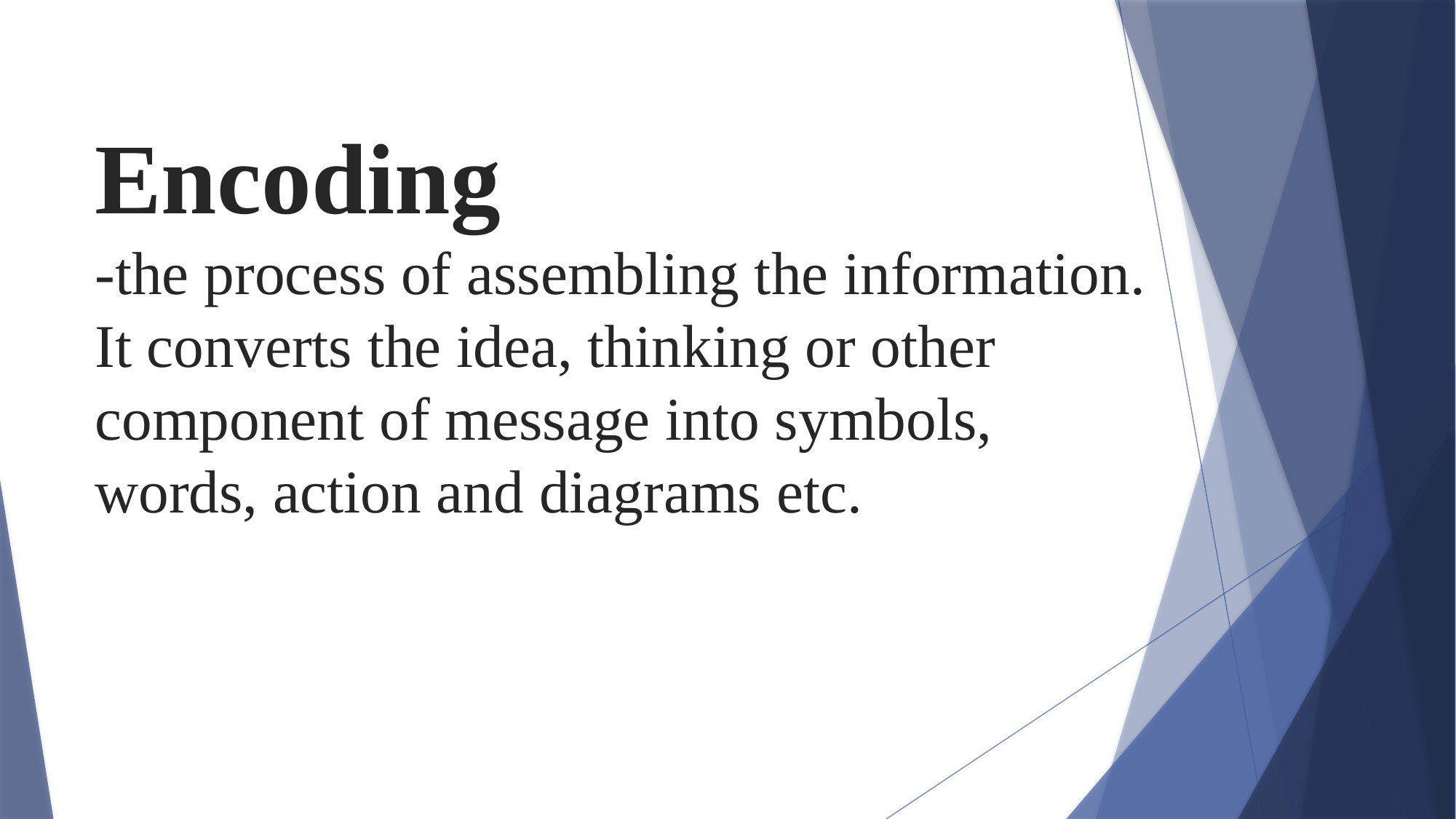

# Encoding -the process of assembling the information. It converts the idea, thinking or other component of message into symbols, words, action and diagrams etc.